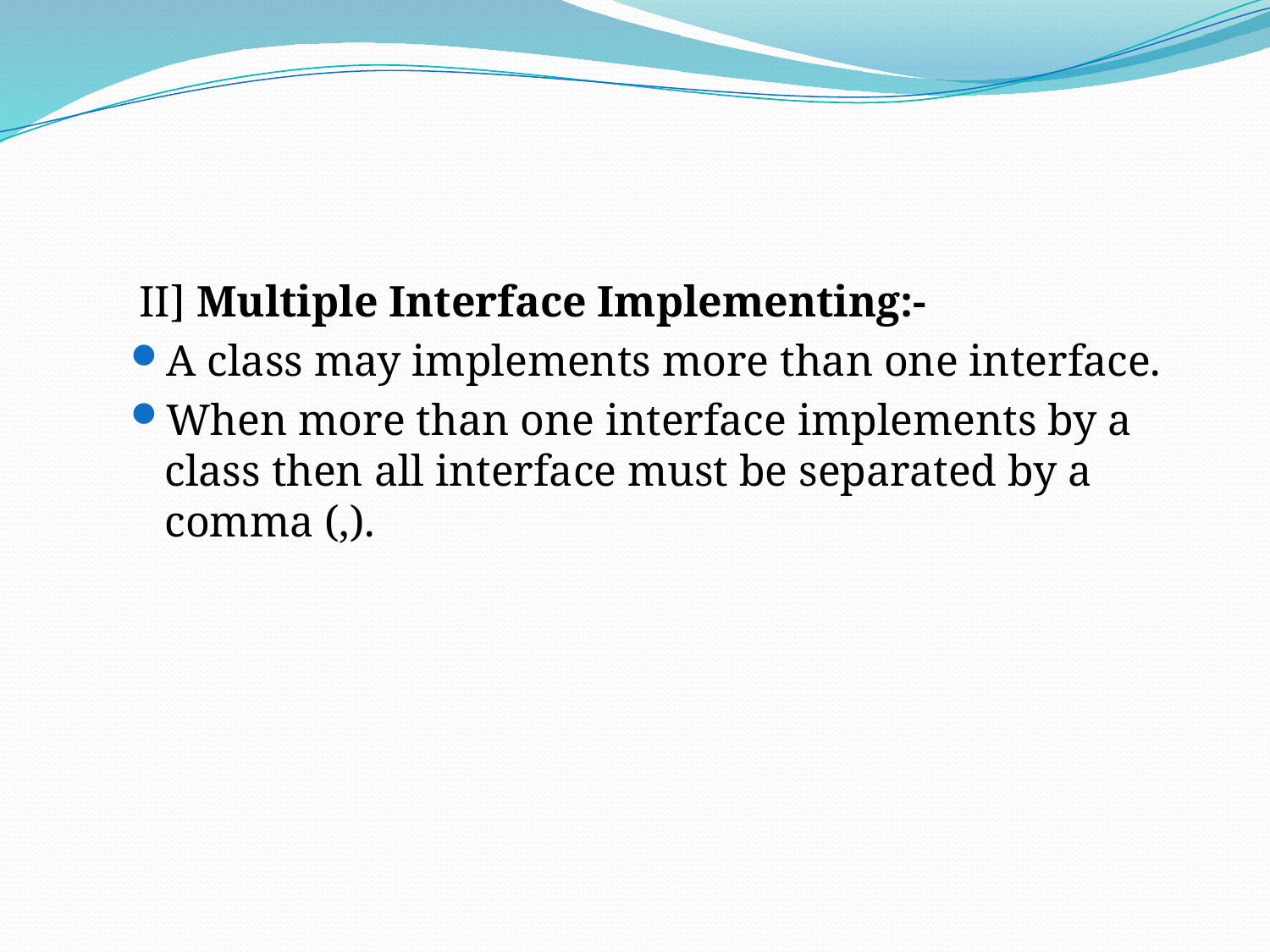

#
II] Multiple Interface Implementing:-
A class may implements more than one interface.
When more than one interface implements by a class then all interface must be separated by a comma (,).